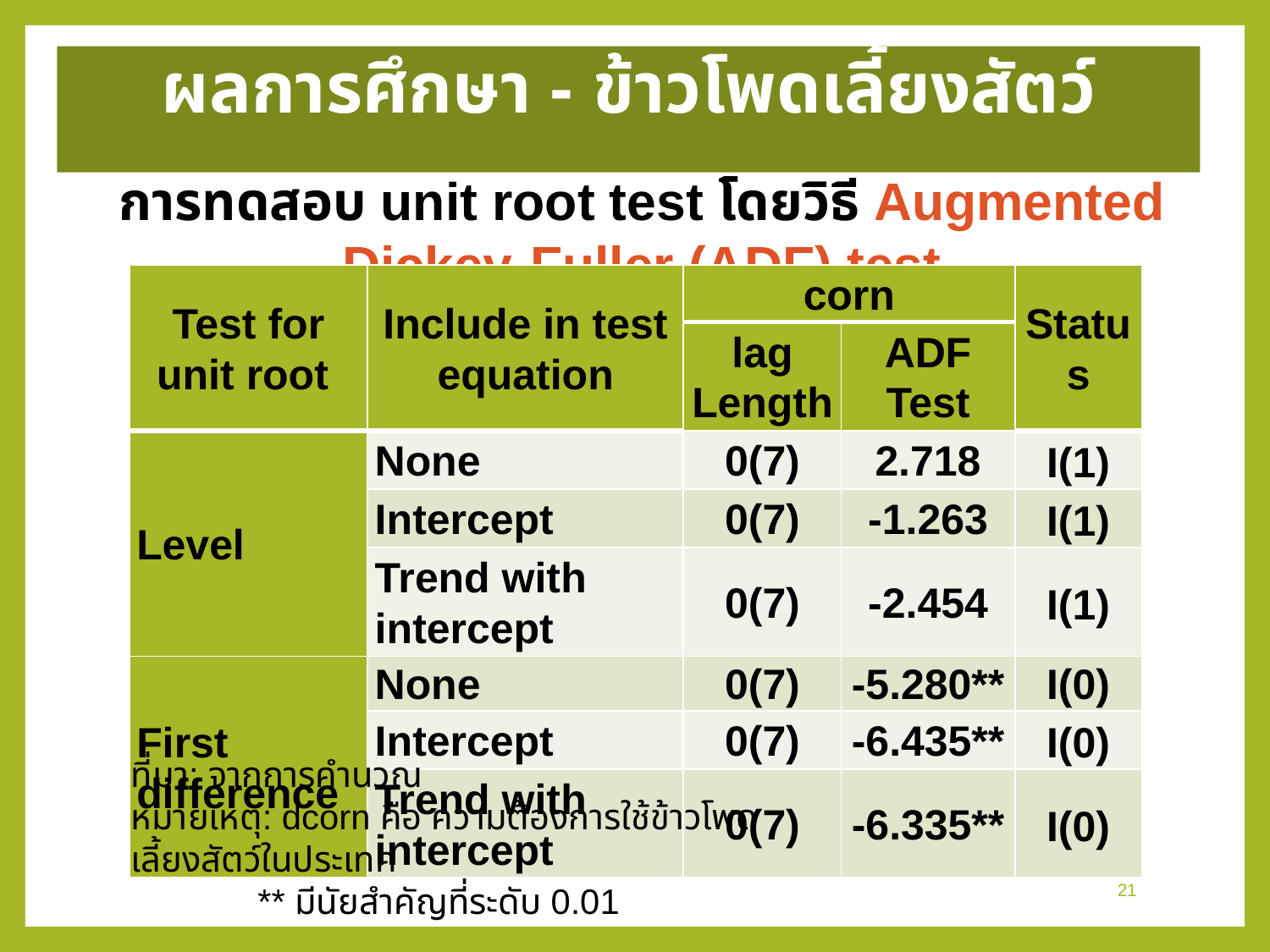

ผลการศึกษา - ข้าวโพดเลี้ยงสัตว์
การทดสอบ unit root test โดยวิธี Augmented Dickey-Fuller (ADF) test
| Test for unit root | Include in test equation | corn |  | Status |
| --- | --- | --- | --- | --- |
|  |  | lag Length | ADF Test |  |
| Level | None | 0(7) | 2.718 | I(1) |
|  | Intercept | 0(7) | -1.263 | I(1) |
|  | Trend with intercept | 0(7) | -2.454 | I(1) |
| First difference | None | 0(7) | -5.280\*\* | I(0) |
|  | Intercept | 0(7) | -6.435\*\* | I(0) |
|  | Trend with intercept | 0(7) | -6.335\*\* | I(0) |
ที่มา: จากการคำนวณ
หมายเหตุ: dcorn คือ ความต้องการใช้ข้าวโพดเลี้ยงสัตว์ในประเทศ
             ** มีนัยสำคัญที่ระดับ 0.01
21